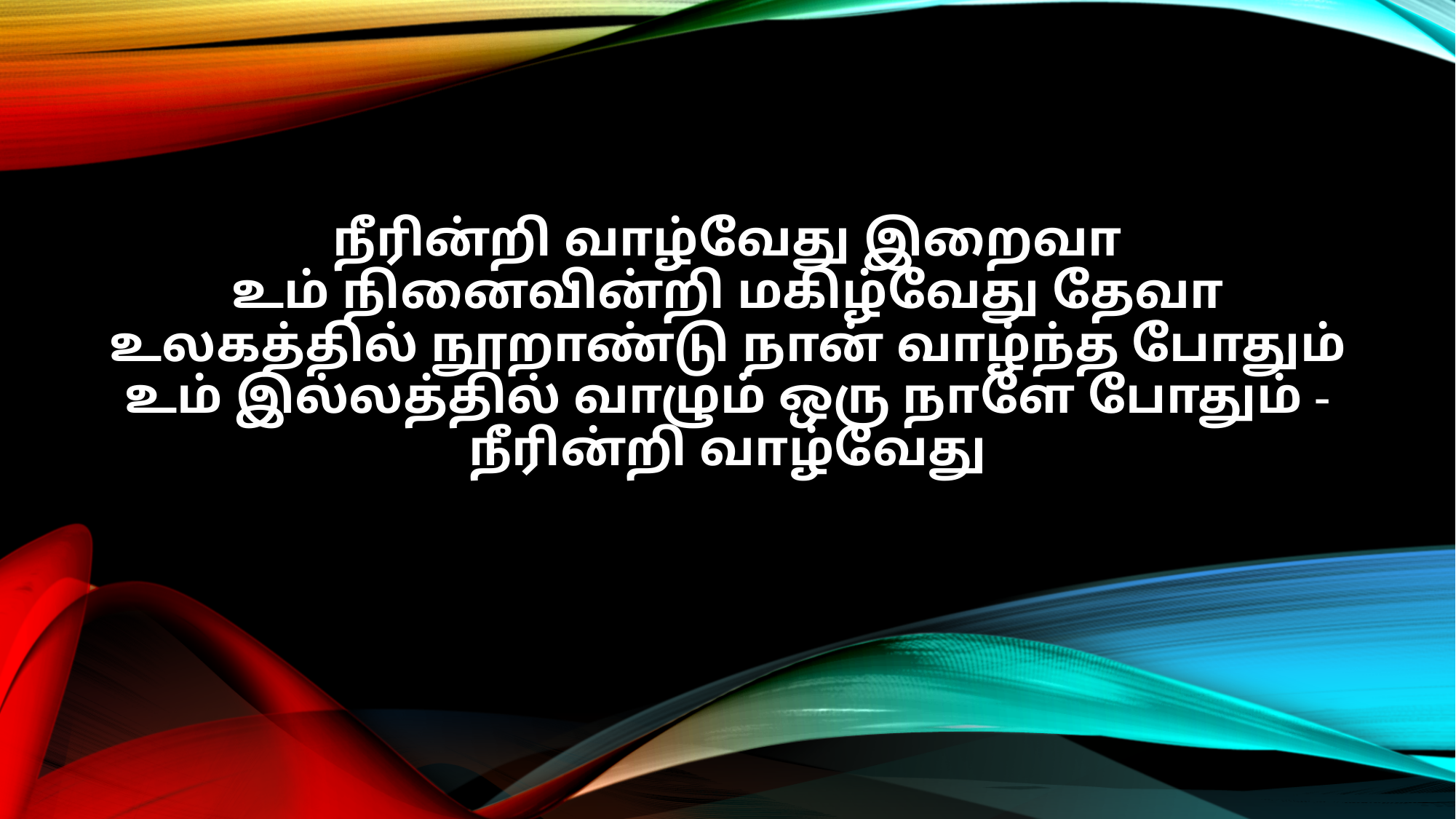

நீரின்றி வாழ்வேது இறைவா
உம் நினைவின்றி மகிழ்வேது தேவா
உலகத்தில் நூறாண்டு நான் வாழ்ந்த போதும்
உம் இல்லத்தில் வாழும் ஒரு நாளே போதும் - நீரின்றி வாழ்வேது